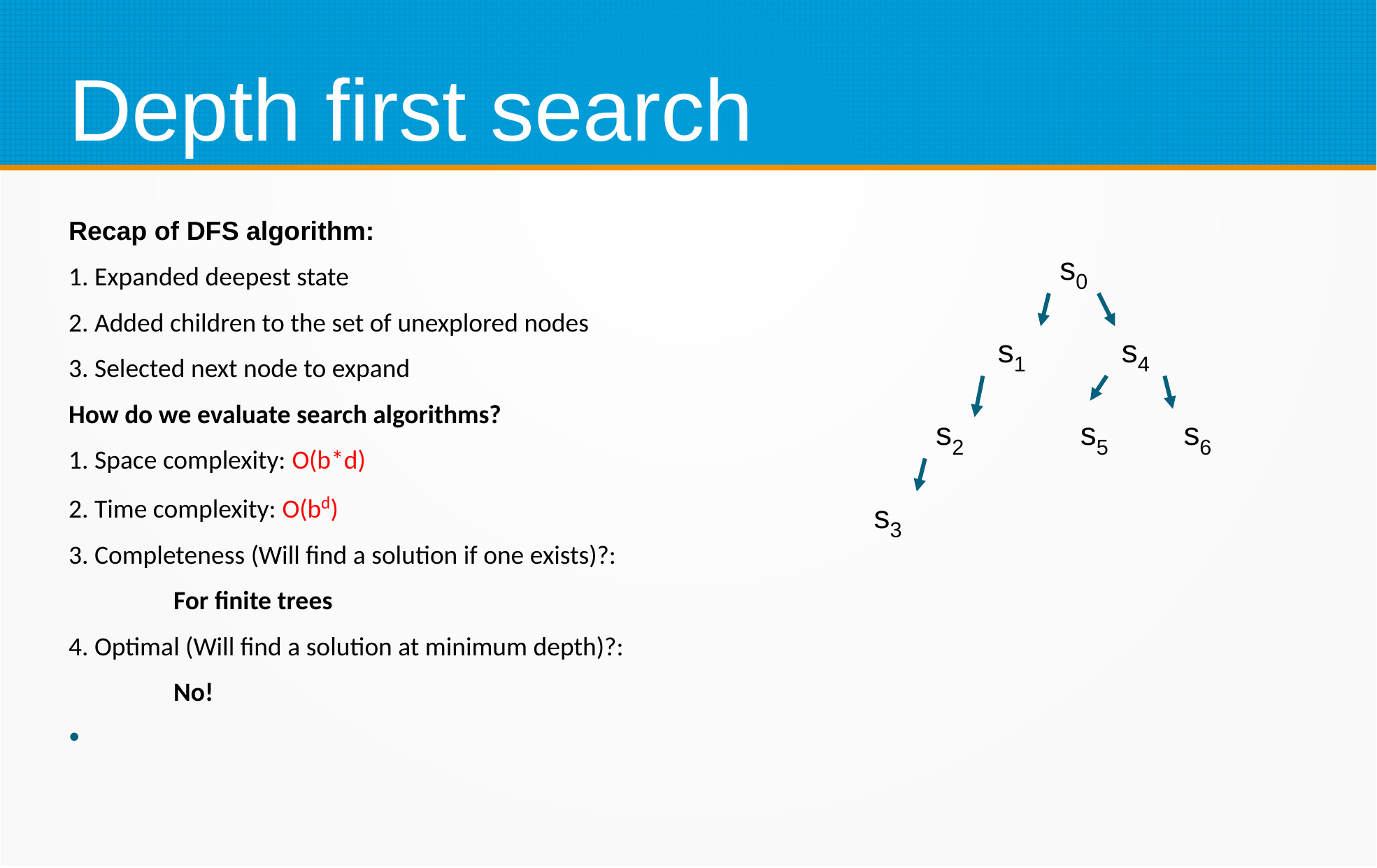

Depth first search
Recap of DFS algorithm:
1. Expanded deepest state
2. Added children to the set of unexplored nodes
3. Selected next node to expand
How do we evaluate search algorithms?
1. Space complexity: O(b*d)
2. Time complexity: O(bd)
3. Completeness (Will find a solution if one exists)?:
	For finite trees
4. Optimal (Will find a solution at minimum depth)?:
	No!

s0

s1
s4

s2
s5
s6

s3